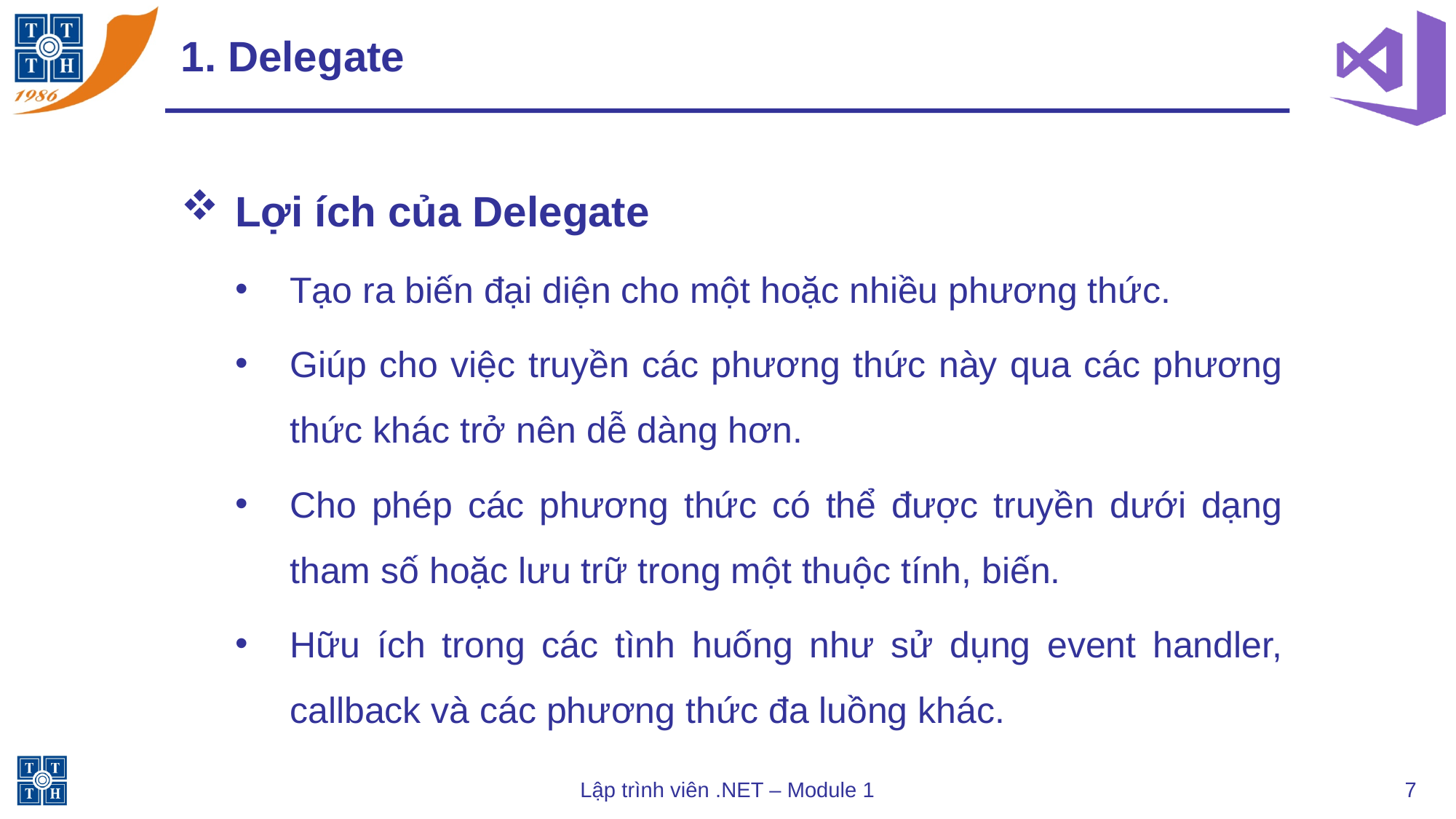

# 1. Delegate
Lợi ích của Delegate
Tạo ra biến đại diện cho một hoặc nhiều phương thức.
Giúp cho việc truyền các phương thức này qua các phương thức khác trở nên dễ dàng hơn.
Cho phép các phương thức có thể được truyền dưới dạng tham số hoặc lưu trữ trong một thuộc tính, biến.
Hữu ích trong các tình huống như sử dụng event handler, callback và các phương thức đa luồng khác.